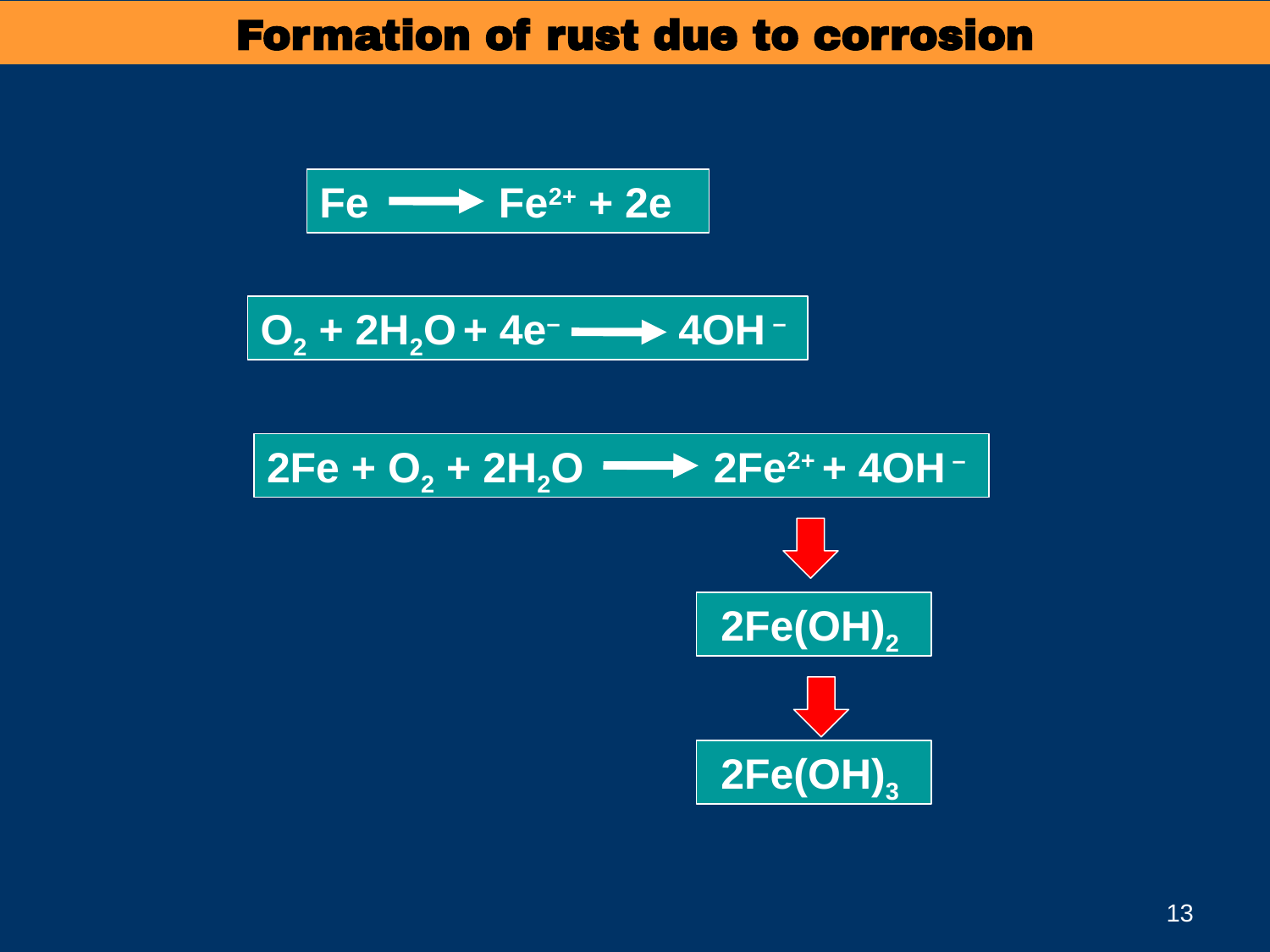

Formation of rust due to corrosion
Fe           Fe2+ + 2e
O2 + 2H2O + 4e–          4OH –
2Fe + O2 + 2H2O           2Fe2+ + 4OH –

 2Fe(OH)2

 2Fe(OH)3
13